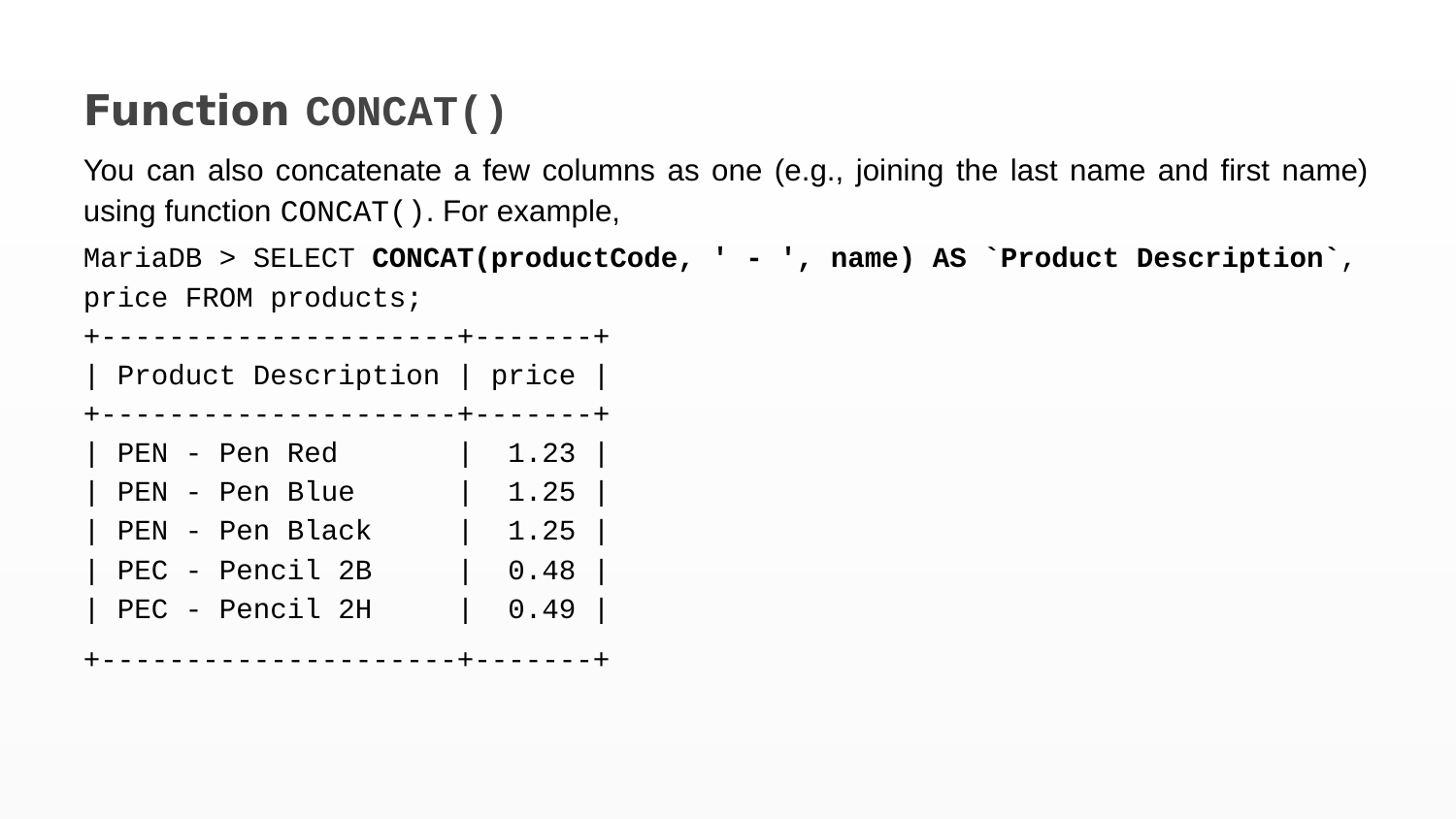

Function CONCAT()
You can also concatenate a few columns as one (e.g., joining the last name and first name) using function CONCAT(). For example,
MariaDB > SELECT CONCAT(productCode, ' - ', name) AS `Product Description`, price FROM products;
+---------------------+-------+
| Product Description | price |
+---------------------+-------+
| PEN - Pen Red       |  1.23 |
| PEN - Pen Blue      |  1.25 |
| PEN - Pen Black     |  1.25 |
| PEC - Pencil 2B     |  0.48 |
| PEC - Pencil 2H     |  0.49 |
+---------------------+-------+